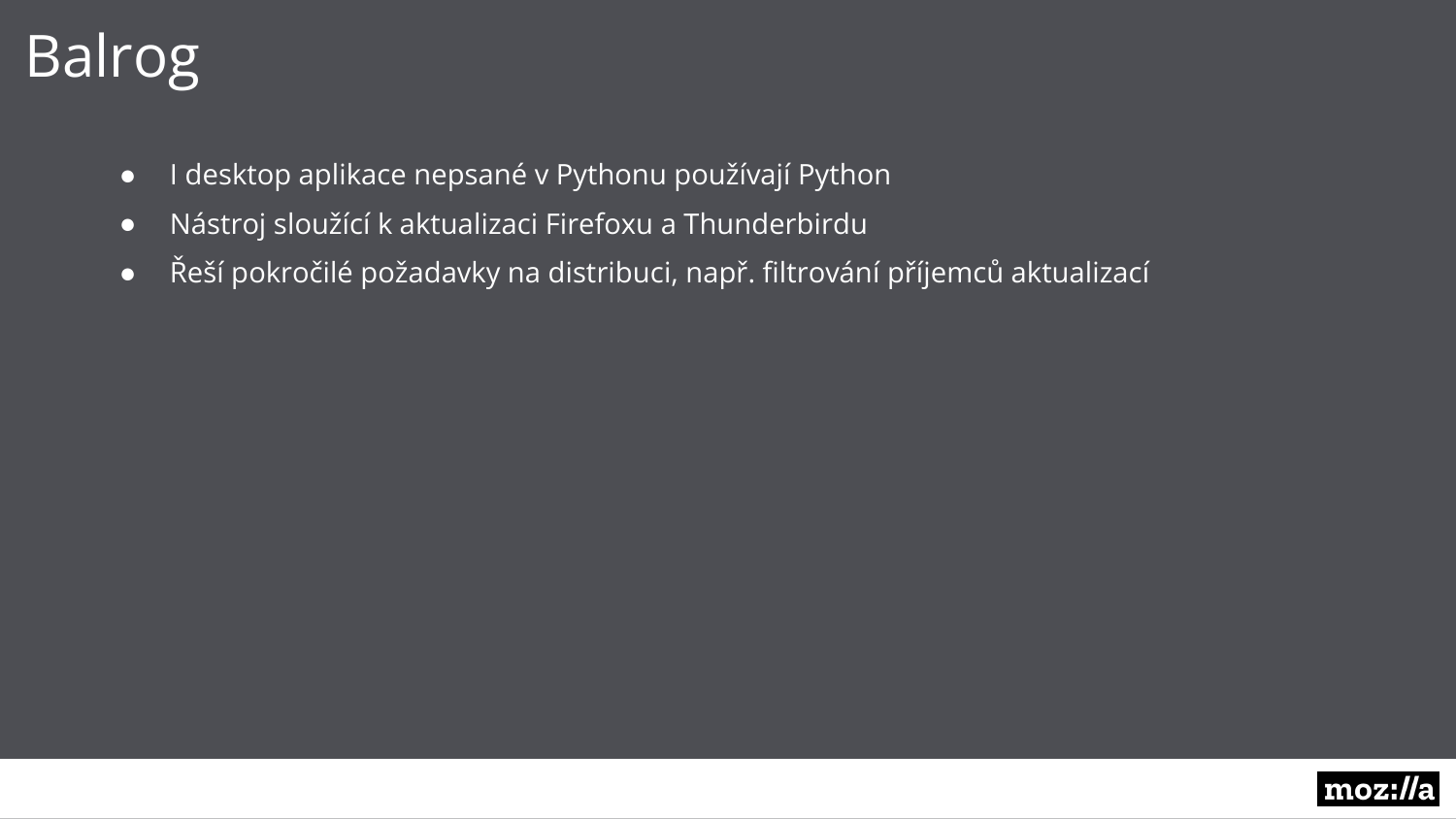

Balrog
I desktop aplikace nepsané v Pythonu používají Python
Nástroj sloužící k aktualizaci Firefoxu a Thunderbirdu
Řeší pokročilé požadavky na distribuci, např. filtrování příjemců aktualizací